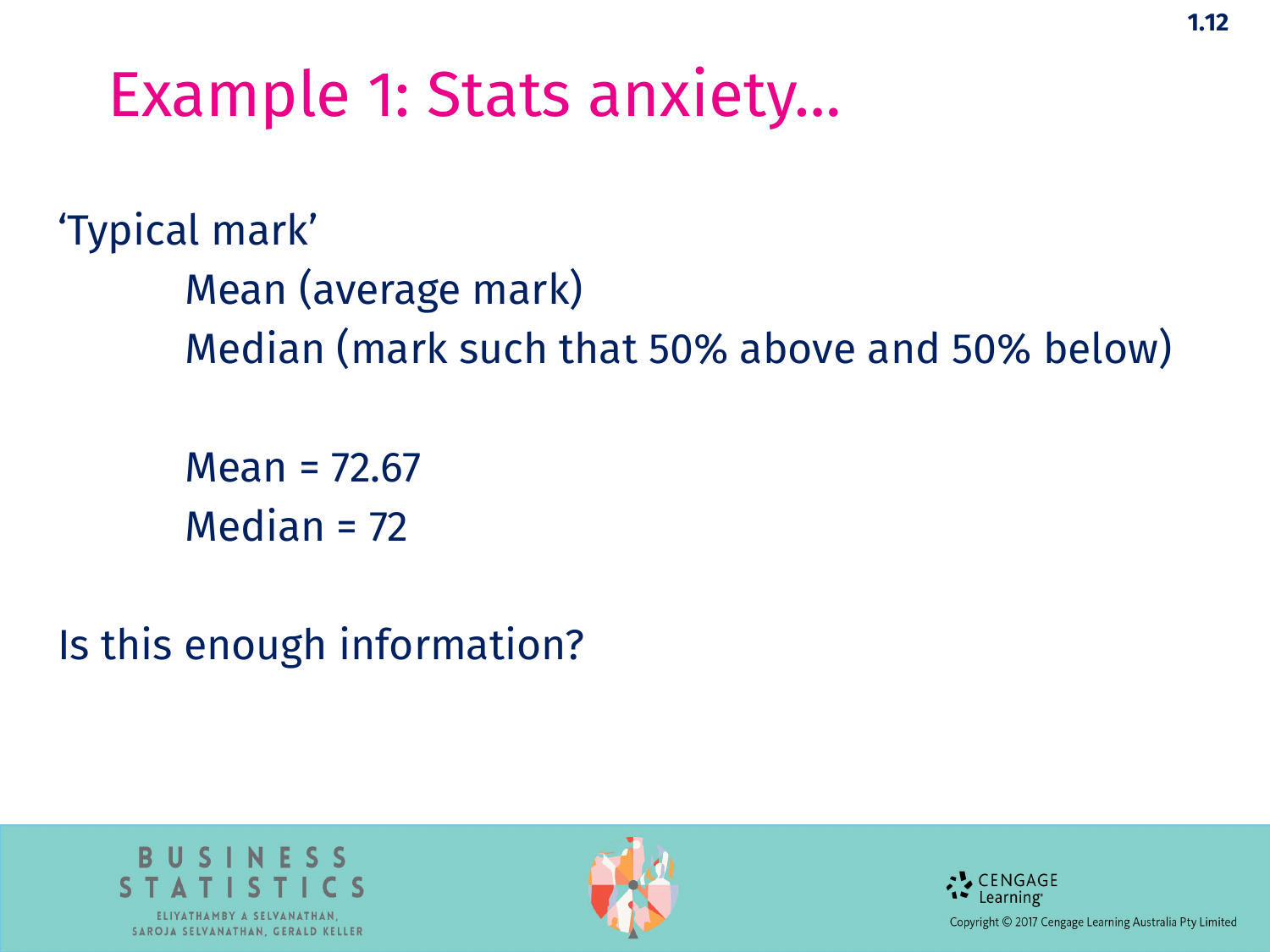

1.12
Example 1: Stats anxiety…
‘Typical mark’
	Mean (average mark)
	Median (mark such that 50% above and 50% below)

	Mean = 72.67
	Median = 72

Is this enough information?